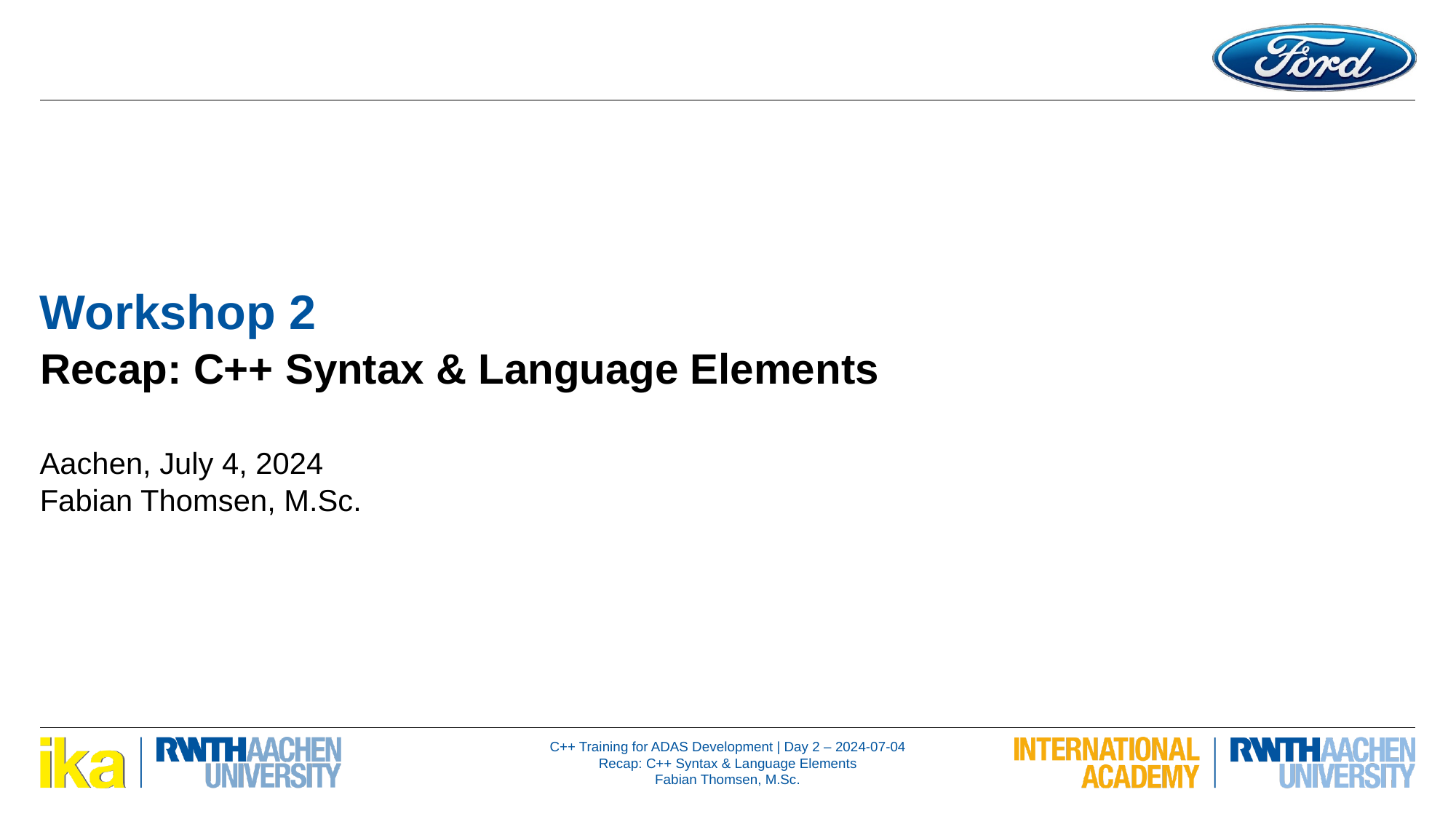

Workshop 2
Recap: C++ Syntax & Language Elements
Aachen, July 4, 2024
Fabian Thomsen, M.Sc.